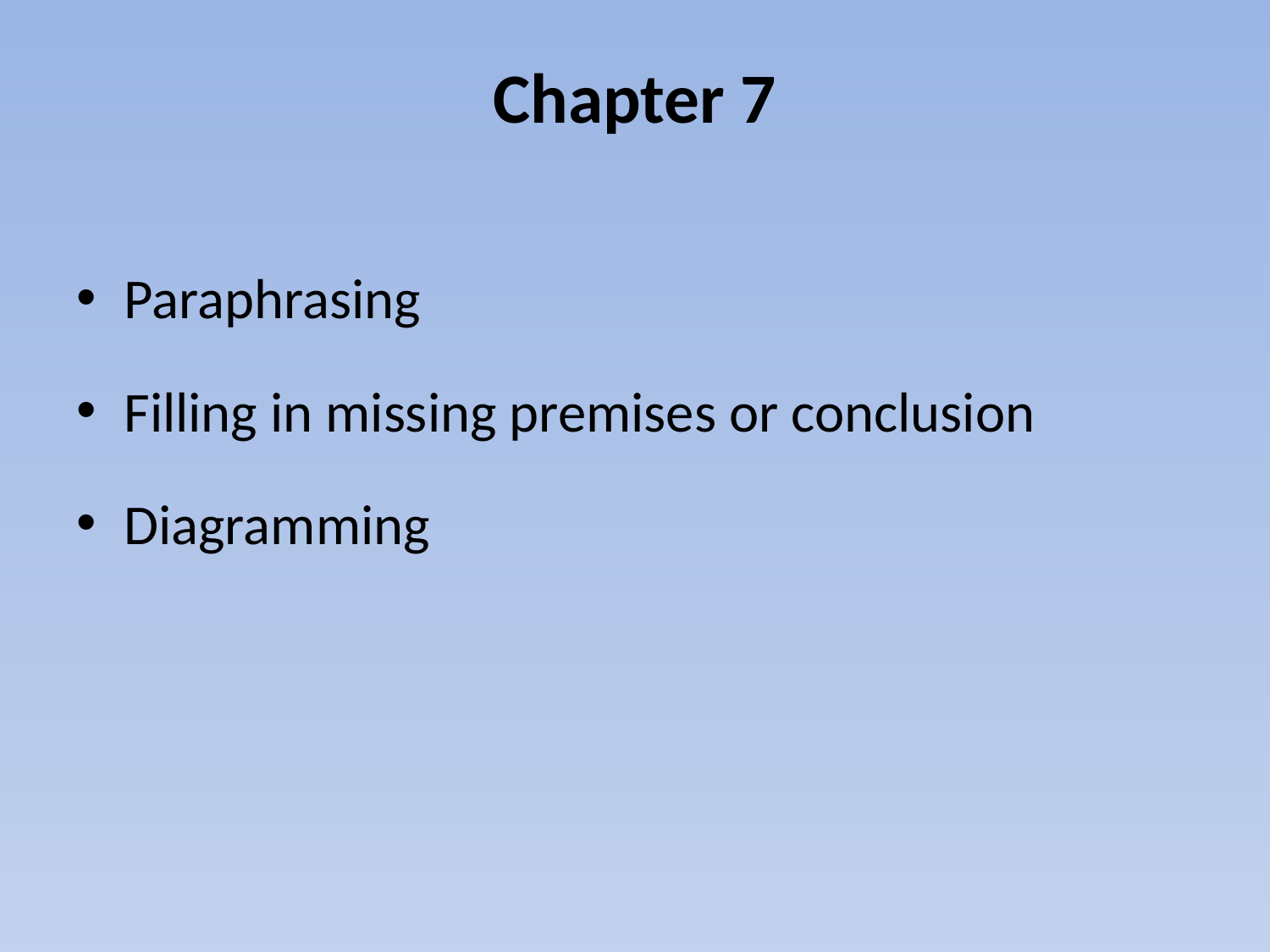

Chapter 7
Paraphrasing
Filling in missing premises or conclusion
Diagramming